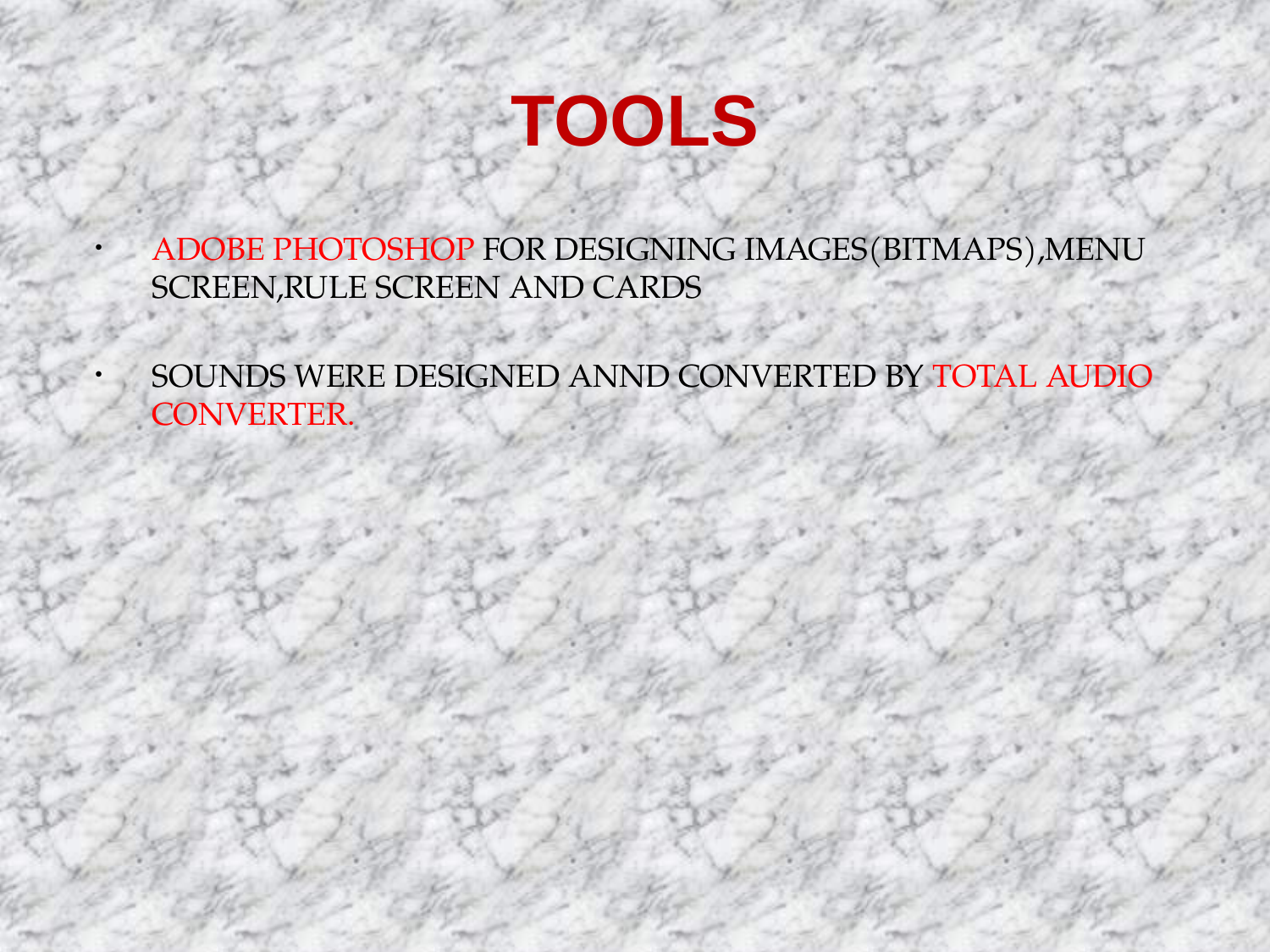

# TOOLS
ADOBE PHOTOSHOP FOR DESIGNING IMAGES(BITMAPS),MENU SCREEN,RULE SCREEN AND CARDS

SOUNDS WERE DESIGNED ANND CONVERTED BY TOTAL AUDIO CONVERTER.